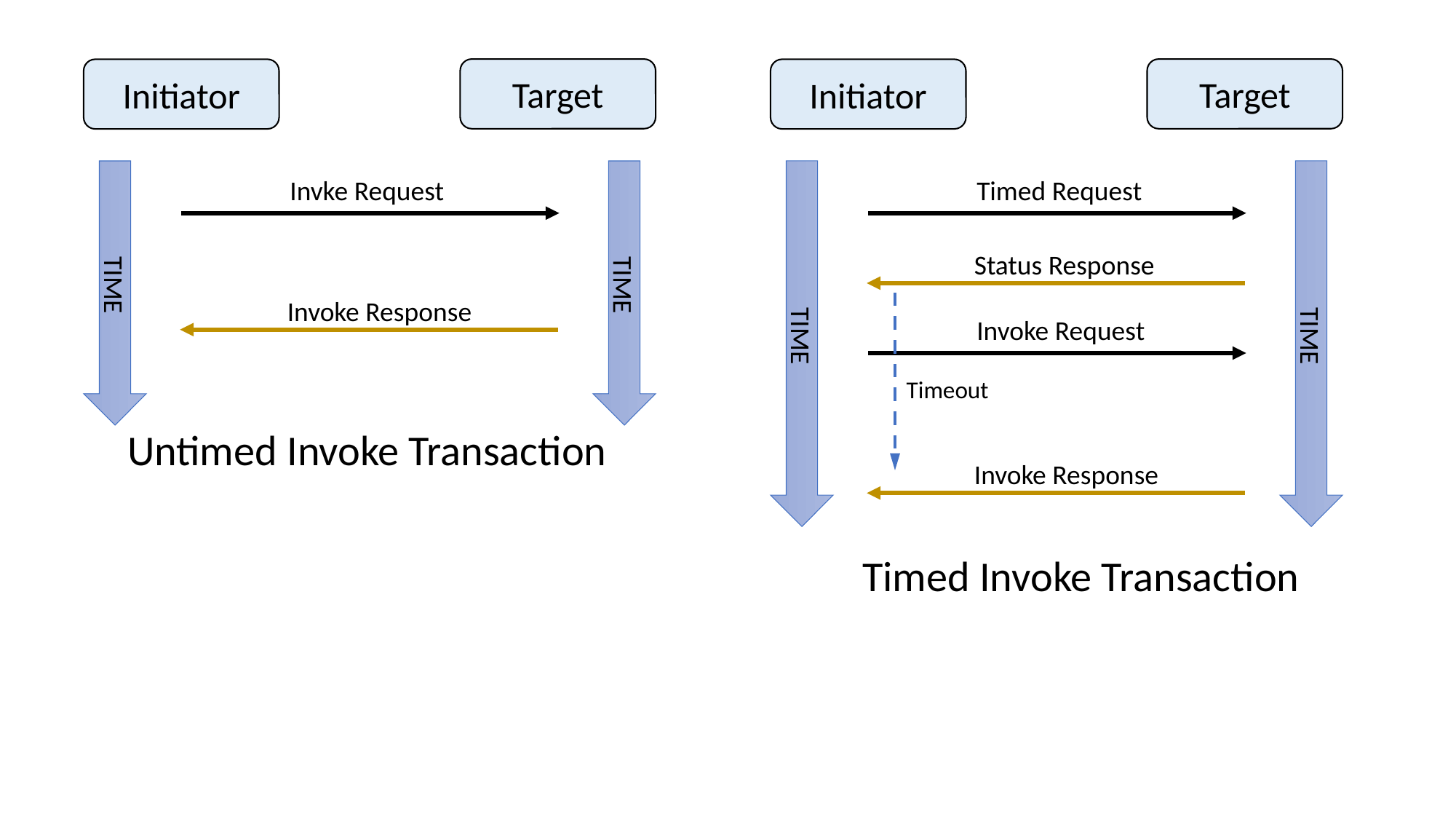

Target
Target
Initiator
Initiator
Timed Request
Status Response
TIME
TIME
Invke Request
TIME
TIME
Invoke Response
Invoke Request
Timeout
Untimed Invoke Transaction
Invoke Response
Timed Invoke Transaction